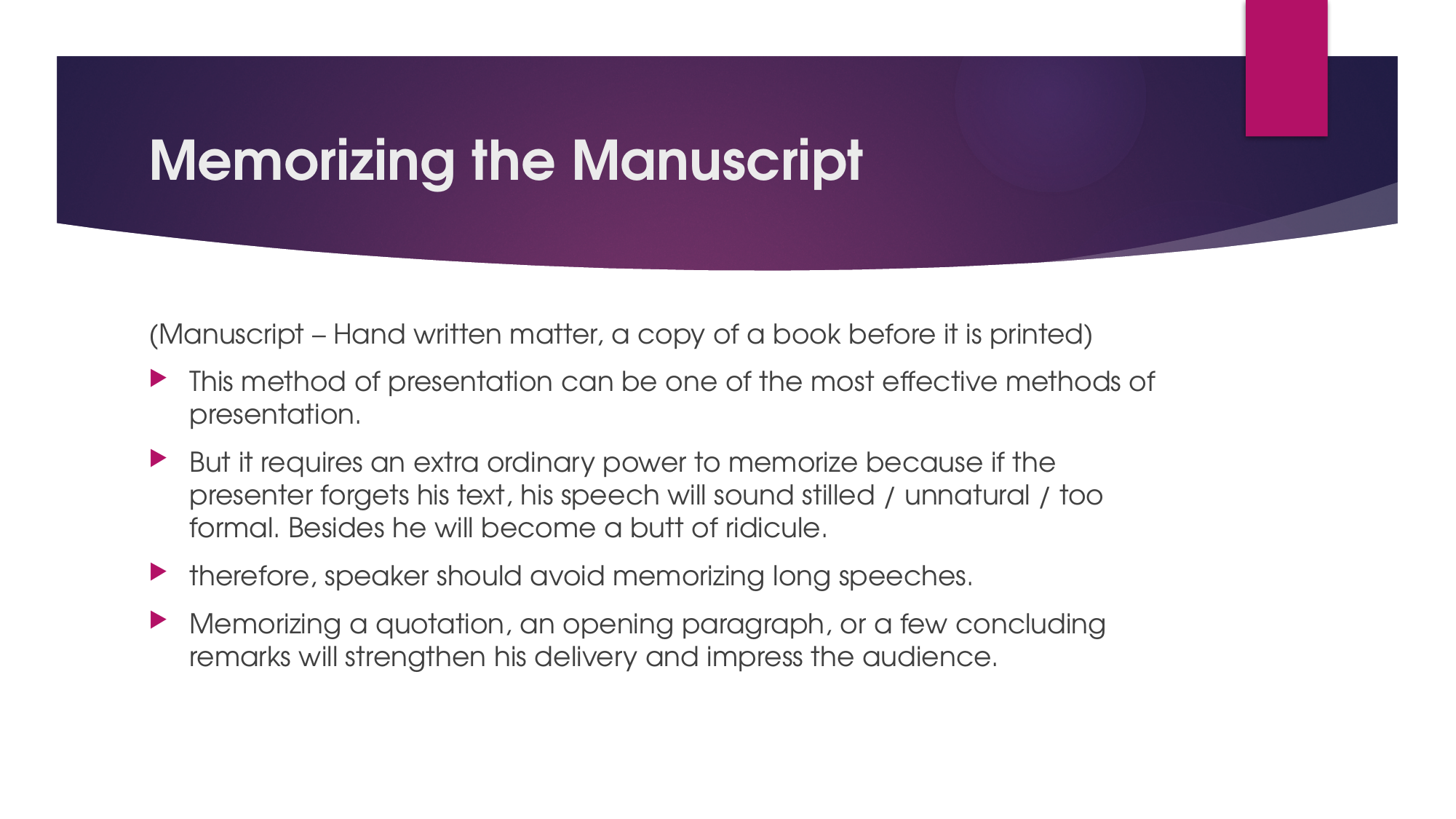

# Memorizing the Manuscript
(Manuscript – Hand written matter, a copy of a book before it is printed)
This method of presentation can be one of the most effective methods of presentation.
But it requires an extra ordinary power to memorize because if the presenter forgets his text, his speech will sound stilled / unnatural / too formal. Besides he will become a butt of ridicule.
therefore, speaker should avoid memorizing long speeches.
Memorizing a quotation, an opening paragraph, or a few concluding remarks will strengthen his delivery and impress the audience.